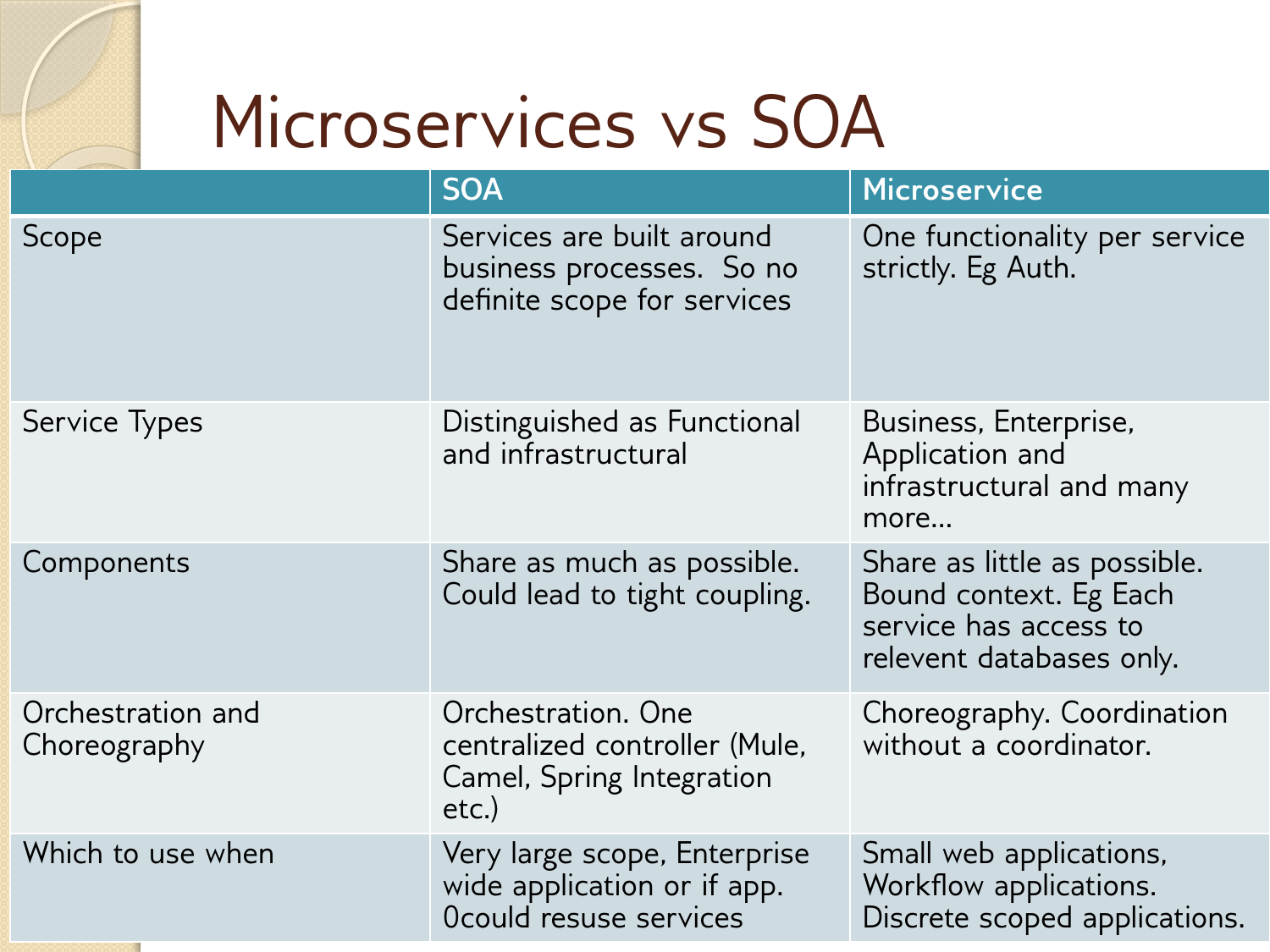

# Microservices vs SOA
|  | SOA | Microservice |
| --- | --- | --- |
| Scope | Services are built around business processes. So no definite scope for services | One functionality per service strictly. Eg Auth. |
| Service Types | Distinguished as Functional and infrastructural | Business, Enterprise, Application and infrastructural and many more... |
| Components | Share as much as possible. Could lead to tight coupling. | Share as little as possible. Bound context. Eg Each service has access to relevent databases only. |
| Orchestration and Choreography | Orchestration. One centralized controller (Mule, Camel, Spring Integration etc.) | Choreography. Coordination without a coordinator. |
| Which to use when | Very large scope, Enterprise wide application or if app. 0could resuse services | Small web applications, Workflow applications. Discrete scoped applications. |